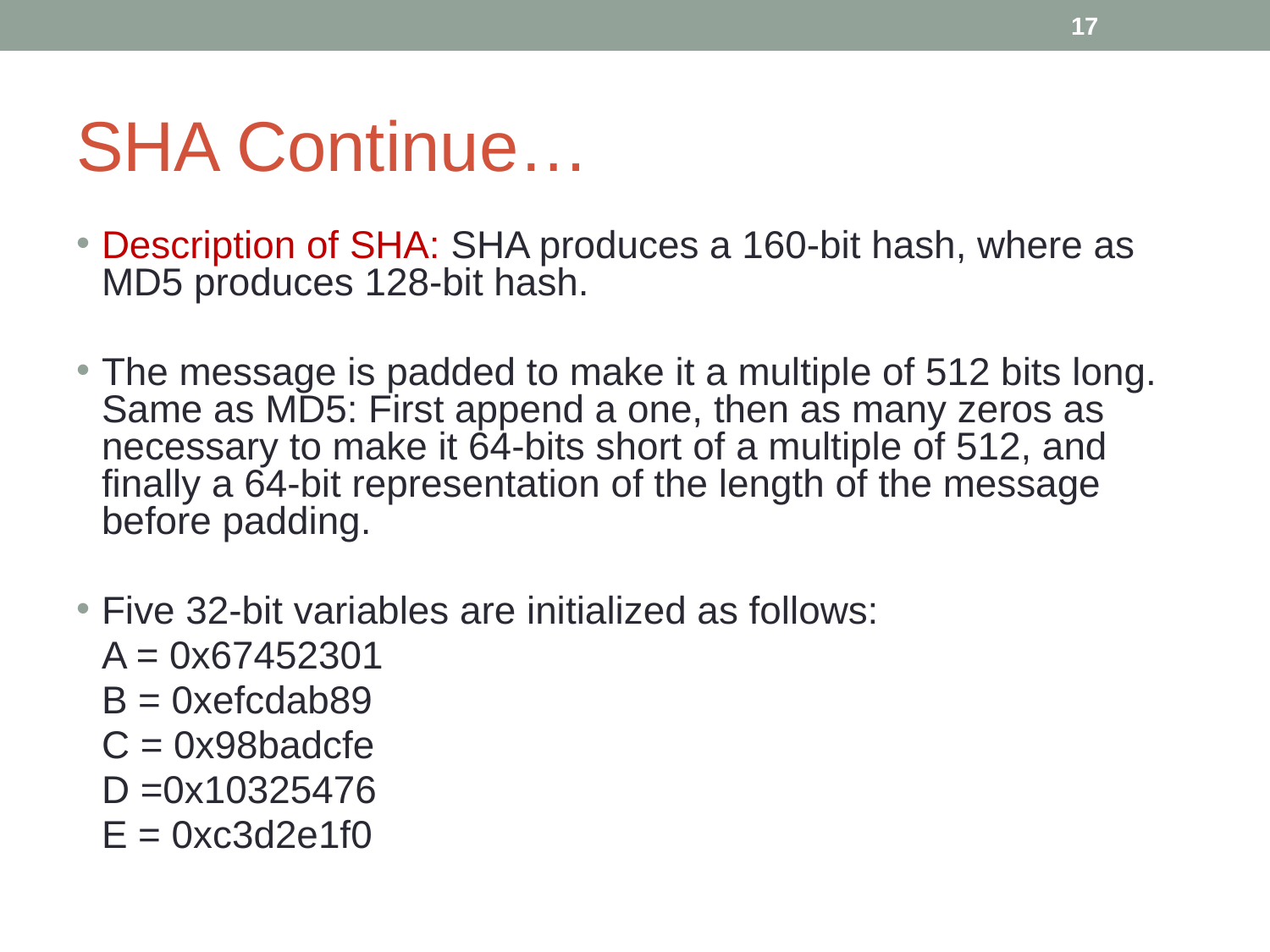

17
# SHA Continue…
Description of SHA: SHA produces a 160-bit hash, where as MD5 produces 128-bit hash.

The message is padded to make it a multiple of 512 bits long. Same as MD5: First append a one, then as many zeros as necessary to make it 64-bits short of a multiple of 512, and finally a 64-bit representation of the length of the message before padding.

Five 32-bit variables are initialized as follows:
	A = 0x67452301
	B = 0xefcdab89
	C = 0x98badcfe
	D =0x10325476
	E = 0xc3d2e1f0